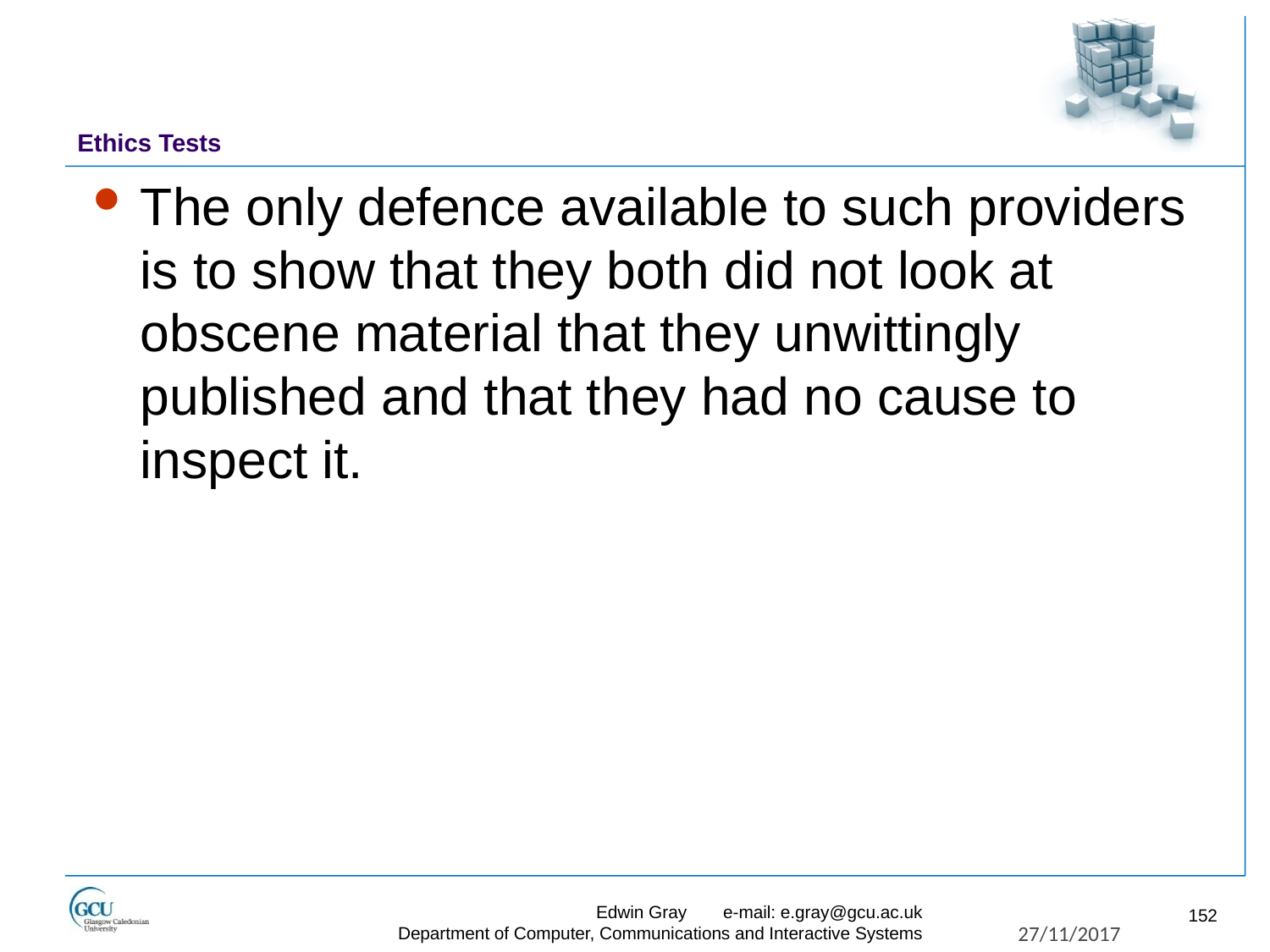

# Ethics Tests
The only defence available to such providers is to show that they both did not look at obscene material that they unwittingly published and that they had no cause to inspect it.

Edwin Gray	e-mail: e.gray@gcu.ac.uk
Department of Computer, Communications and Interactive Systems
152
27/11/2017